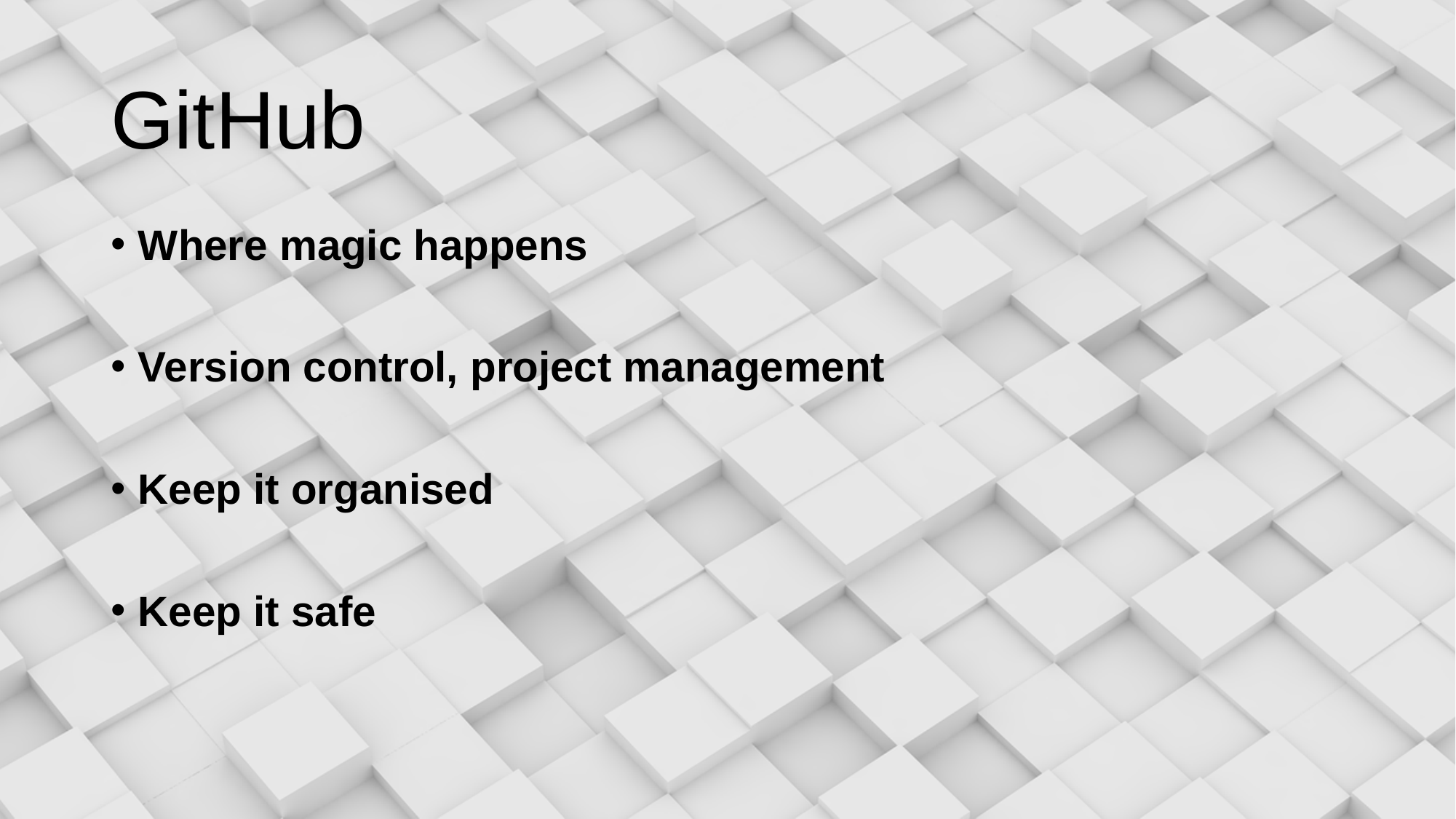

# GitHub
Where magic happens

Version control, project management

Keep it organised

Keep it safe